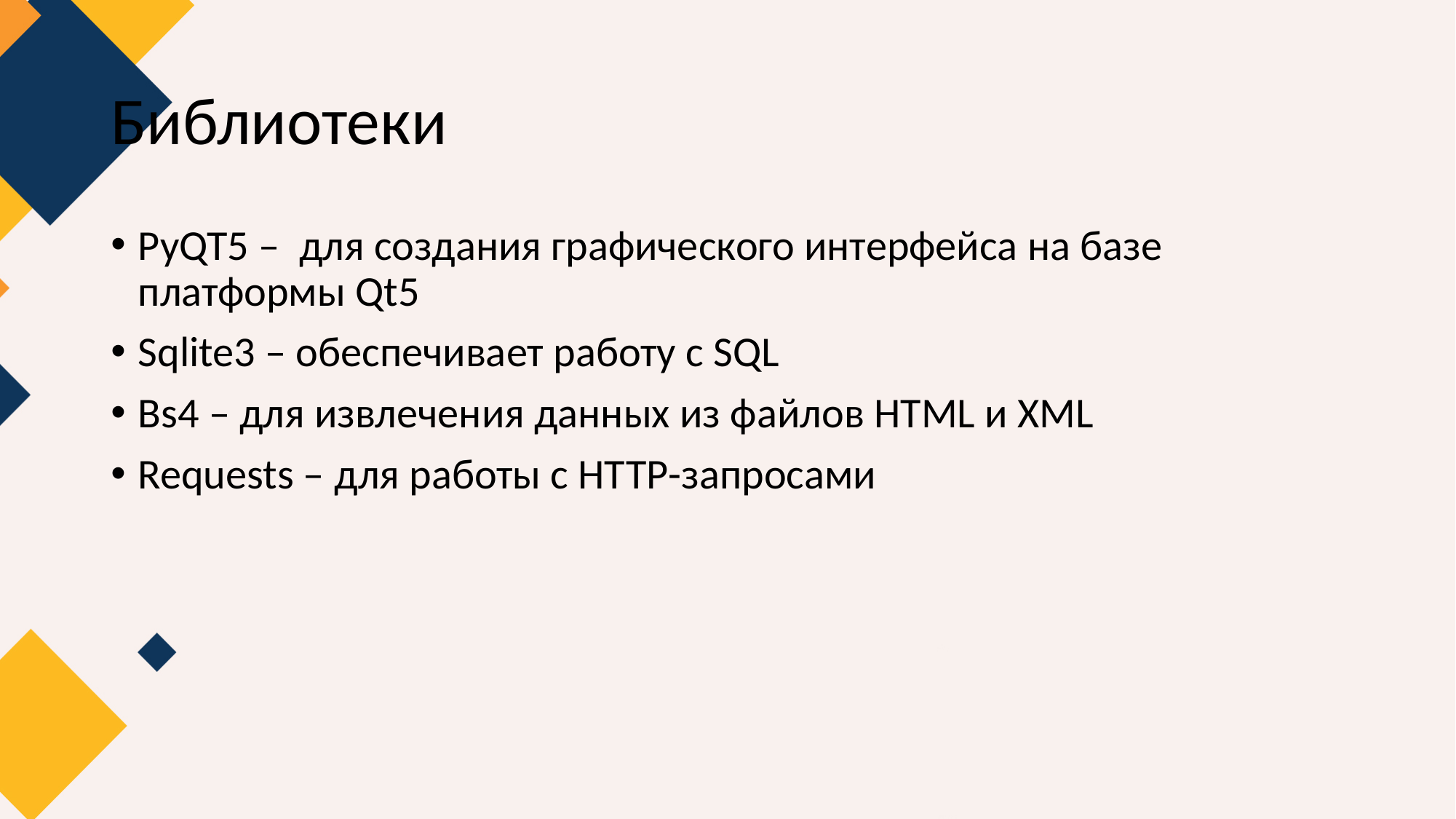

# Библиотеки
PyQT5 –  для создания графического интерфейса на базе платформы Qt5
Sqlite3 – обеспечивает работу с SQL
Bs4 – для извлечения данных из файлов HTML и XML
Requests – для работы с HTTP-запросами